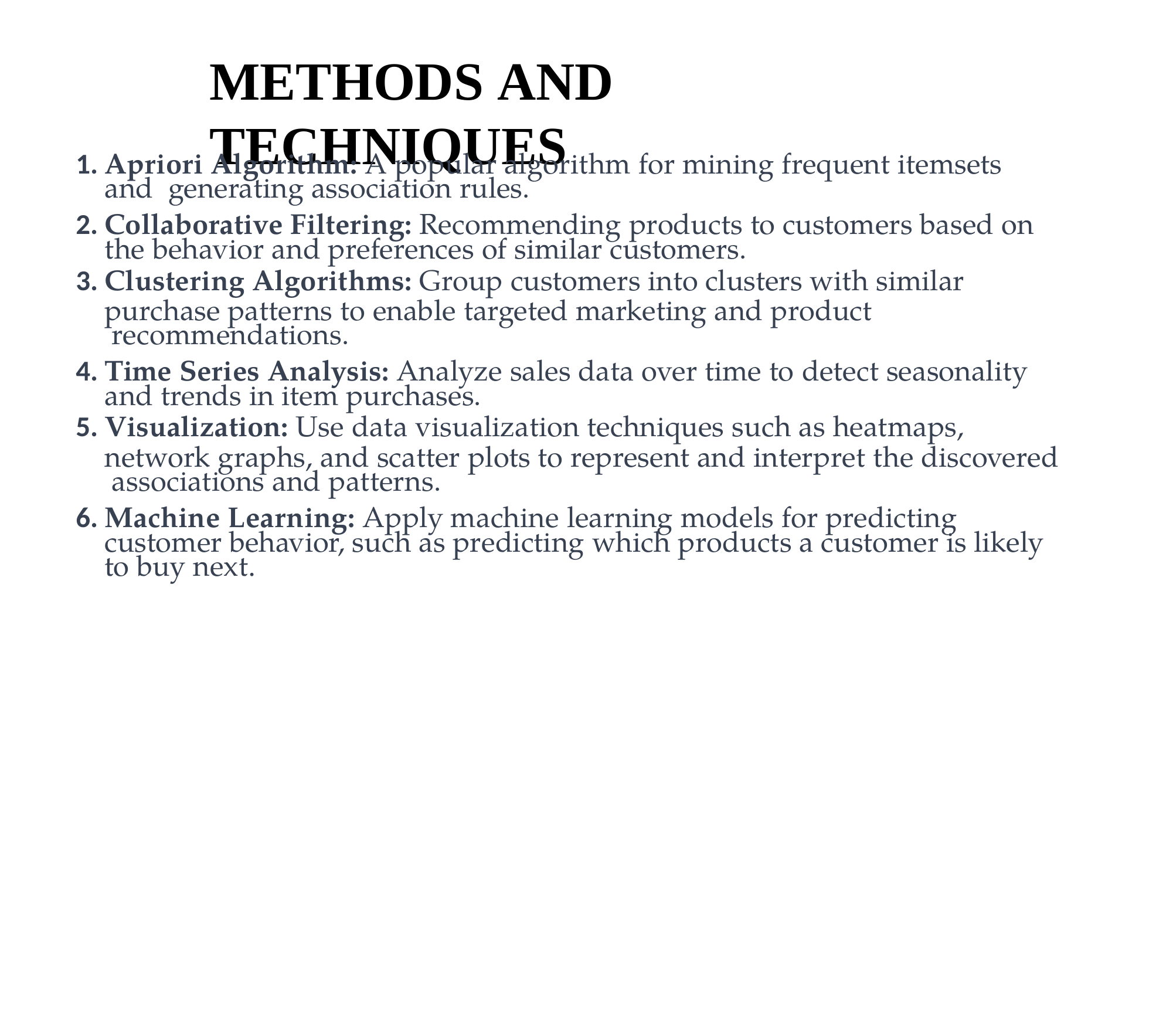

# METHODS AND TECHNIQUES
1. Apriori Algorithm: A popular algorithm for mining frequent itemsets and  generating association rules.
2. Collaborative Filtering: Recommending products to customers based on
the behavior and preferences of similar customers.
3. Clustering Algorithms: Group customers into clusters with similar
purchase patterns to enable targeted marketing and product  recommendations.
4. Time Series Analysis: Analyze sales data over time to detect seasonality
and trends in item purchases.
5. Visualization: Use data visualization techniques such as heatmaps,
network graphs, and scatter plots to represent and interpret the discovered  associations and patterns.
6. Machine Learning: Apply machine learning models for predicting
customer behavior, such as predicting which products a customer is likely
to buy next.